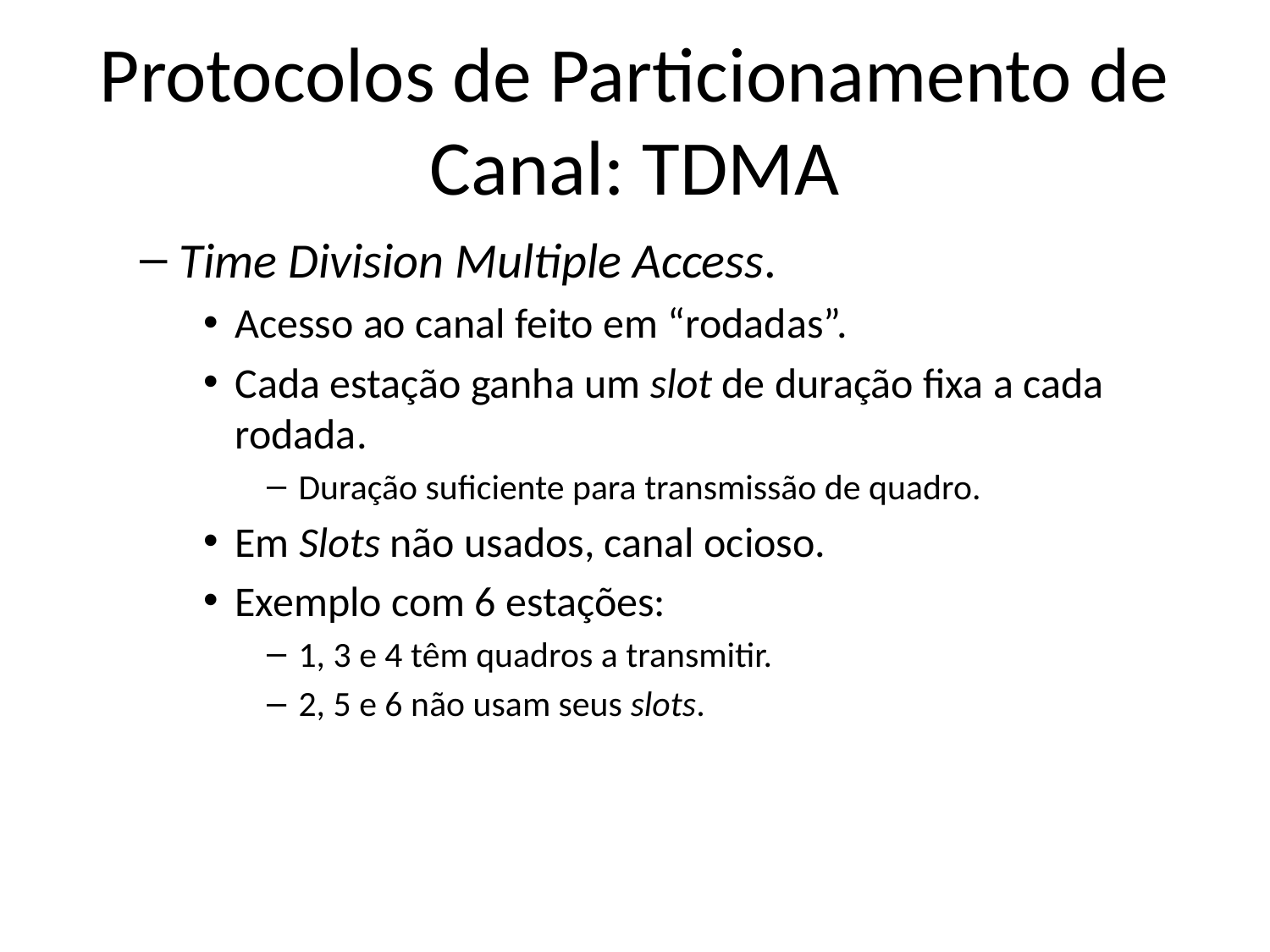

# Protocolos de Particionamento de Canal: TDMA
Time Division Multiple Access.
Acesso ao canal feito em “rodadas”.
Cada estação ganha um slot de duração fixa a cada rodada.
Duração suficiente para transmissão de quadro.
Em Slots não usados, canal ocioso.
Exemplo com 6 estações:
1, 3 e 4 têm quadros a transmitir.
2, 5 e 6 não usam seus slots.